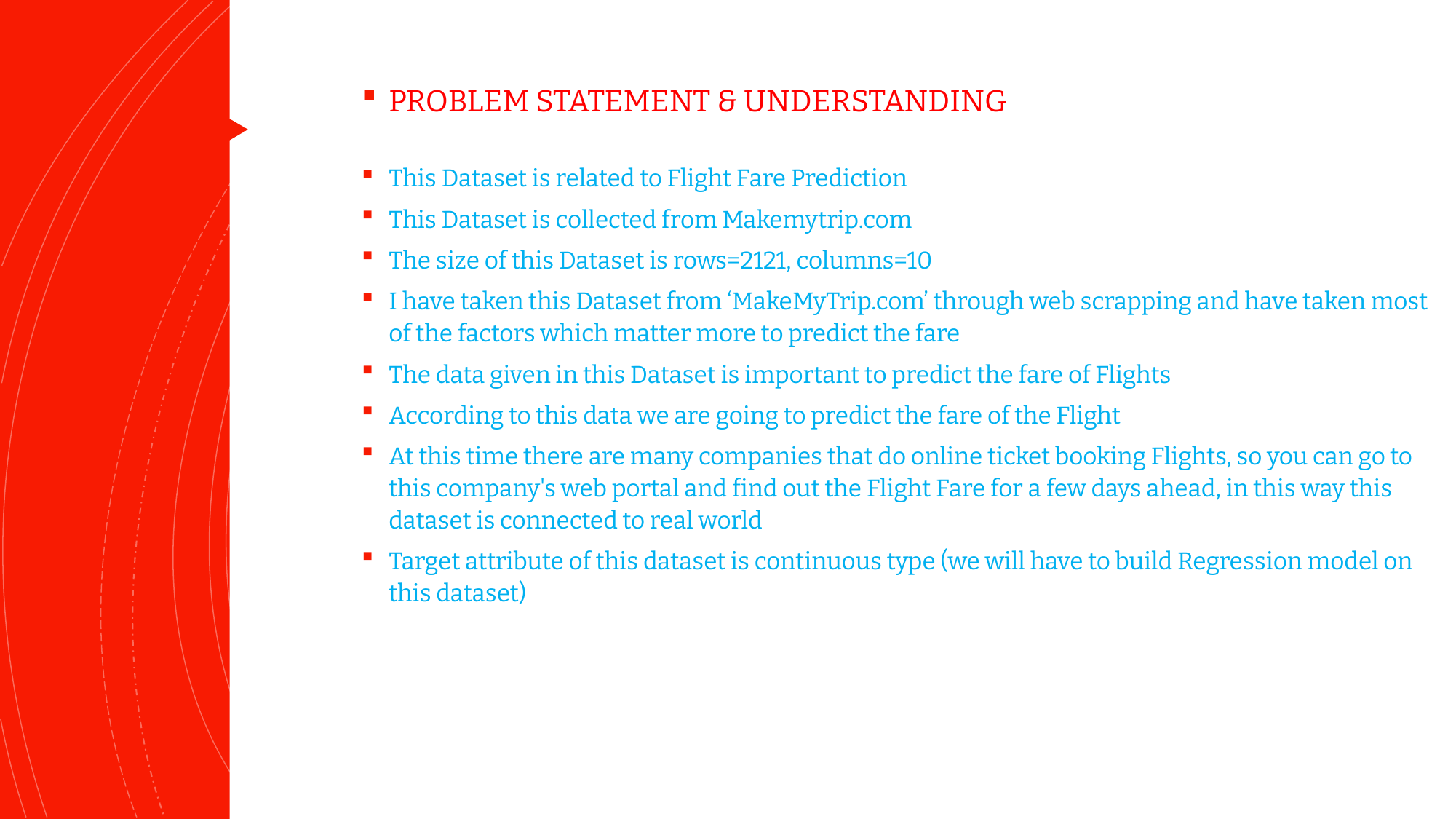

PROBLEM STATEMENT & UNDERSTANDING

This Dataset is related to Flight Fare Prediction
This Dataset is collected from Makemytrip.com
The size of this Dataset is rows=2121, columns=10
I have taken this Dataset from ‘MakeMyTrip.com’ through web scrapping and have taken most of the factors which matter more to predict the fare
The data given in this Dataset is important to predict the fare of Flights
According to this data we are going to predict the fare of the Flight
At this time there are many companies that do online ticket booking Flights, so you can go to this company's web portal and find out the Flight Fare for a few days ahead, in this way this dataset is connected to real world
Target attribute of this dataset is continuous type (we will have to build Regression model on this dataset)